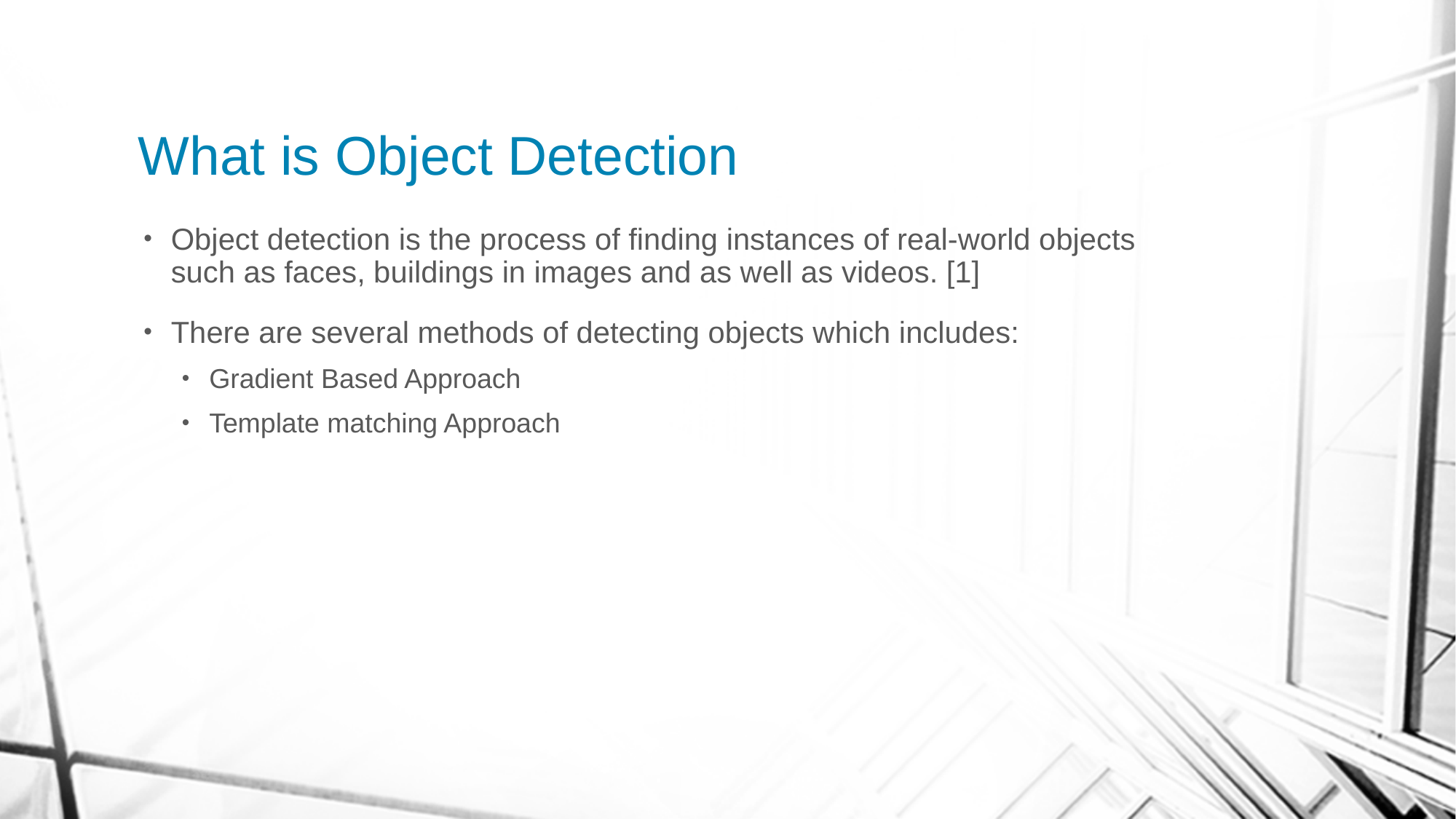

# What is Object Detection
Object detection is the process of finding instances of real-world objects such as faces, buildings in images and as well as videos. [1]
There are several methods of detecting objects which includes:
Gradient Based Approach
Template matching Approach